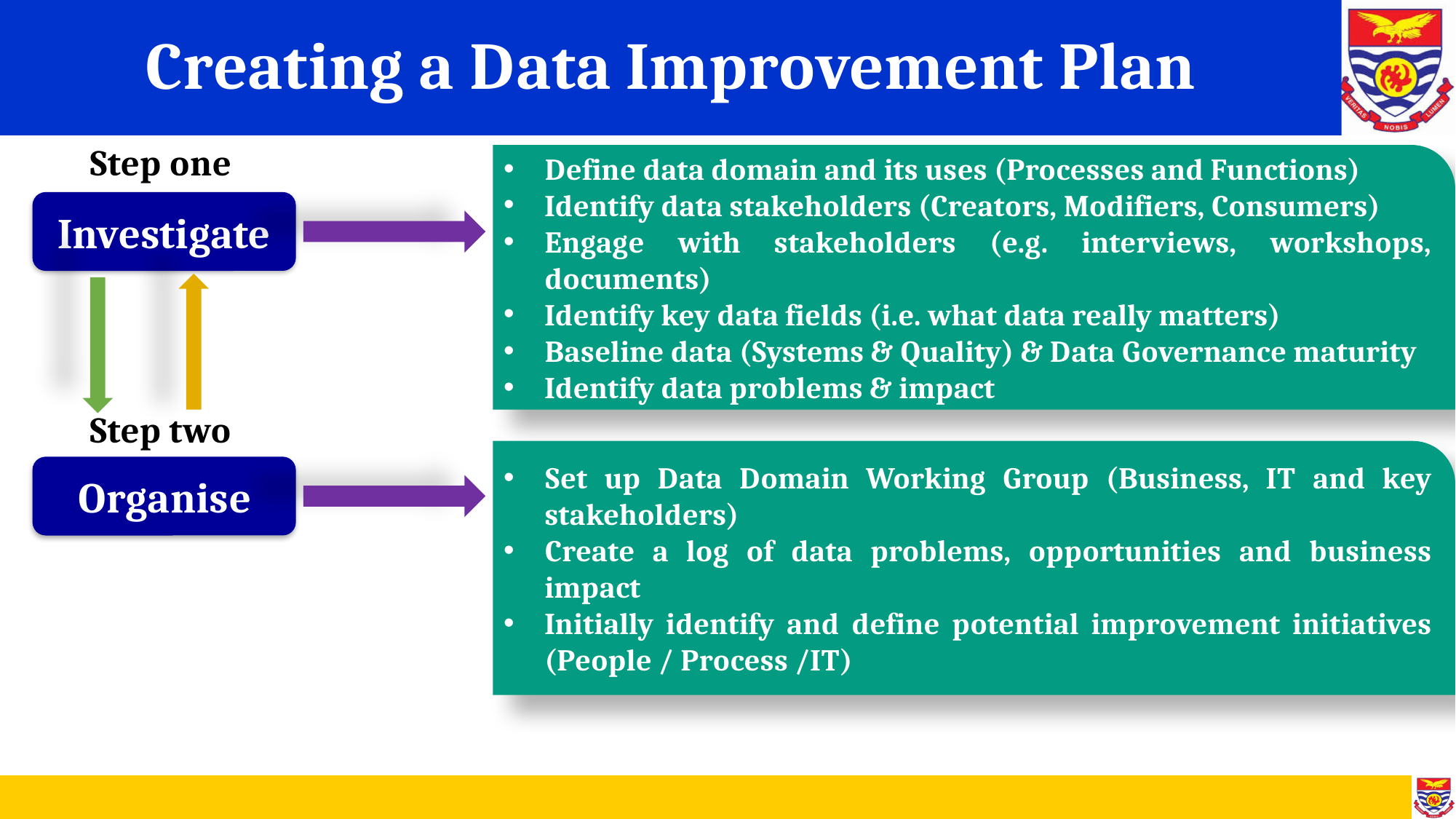

# Creating a Data Improvement Plan
Step one
Define data domain and its uses (Processes and Functions)
Identify data stakeholders (Creators, Modifiers, Consumers)
Engage with stakeholders (e.g. interviews, workshops, documents)
Identify key data fields (i.e. what data really matters)
Baseline data (Systems & Quality) & Data Governance maturity
Identify data problems & impact
Investigate

Step two
Set up Data Domain Working Group (Business, IT and key stakeholders)
Create a log of data problems, opportunities and business impact
Initially identify and define potential improvement initiatives (People / Process /IT)
Organise